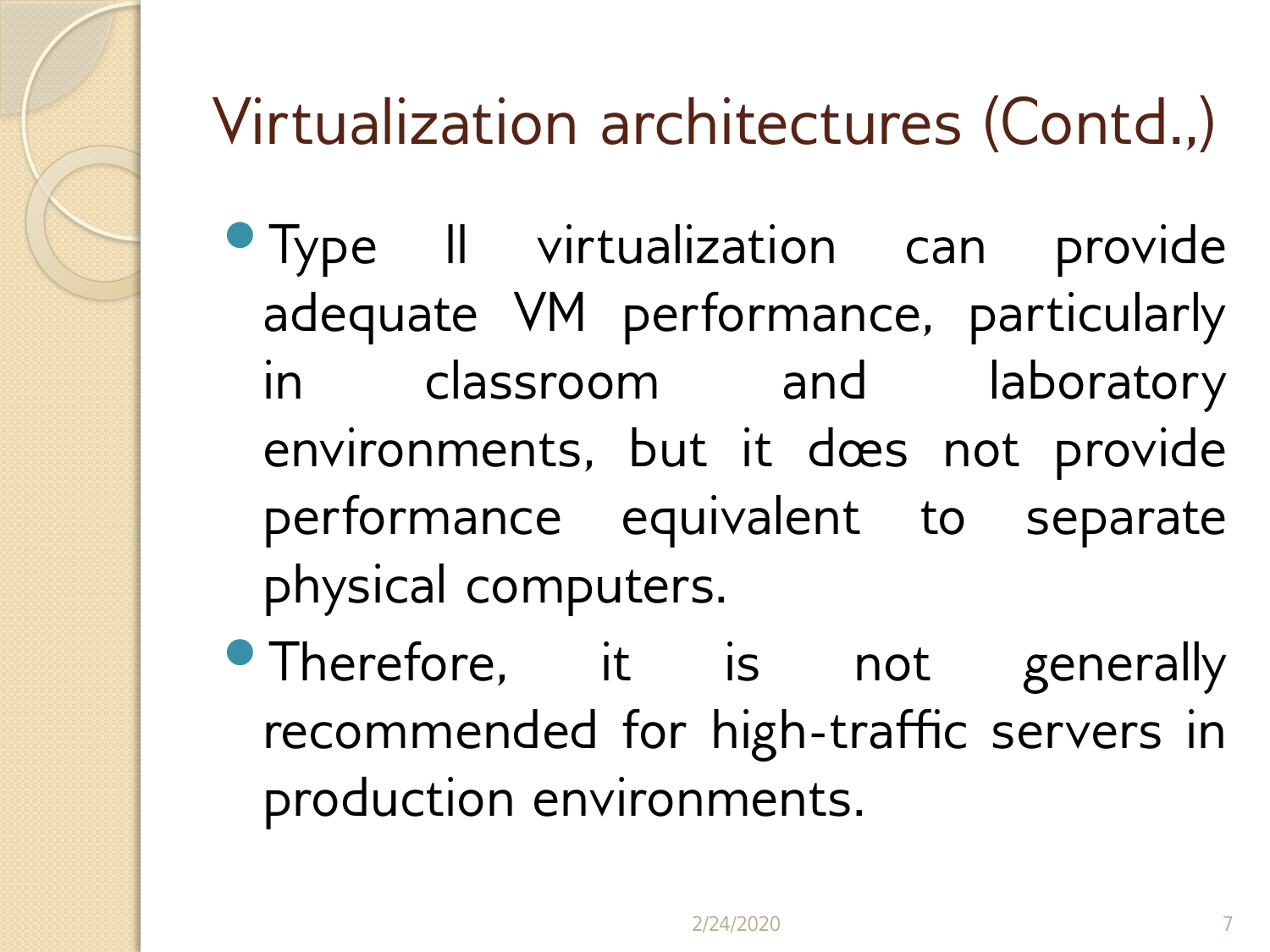

# Virtualization architectures (Contd.,)
Type II virtualization can provide adequate VM performance, particularly in classroom and laboratory environments, but it does not provide performance equivalent to separate physical computers.
Therefore, it is not generally recommended for high-traffic servers in production environments.
2/24/2020
7